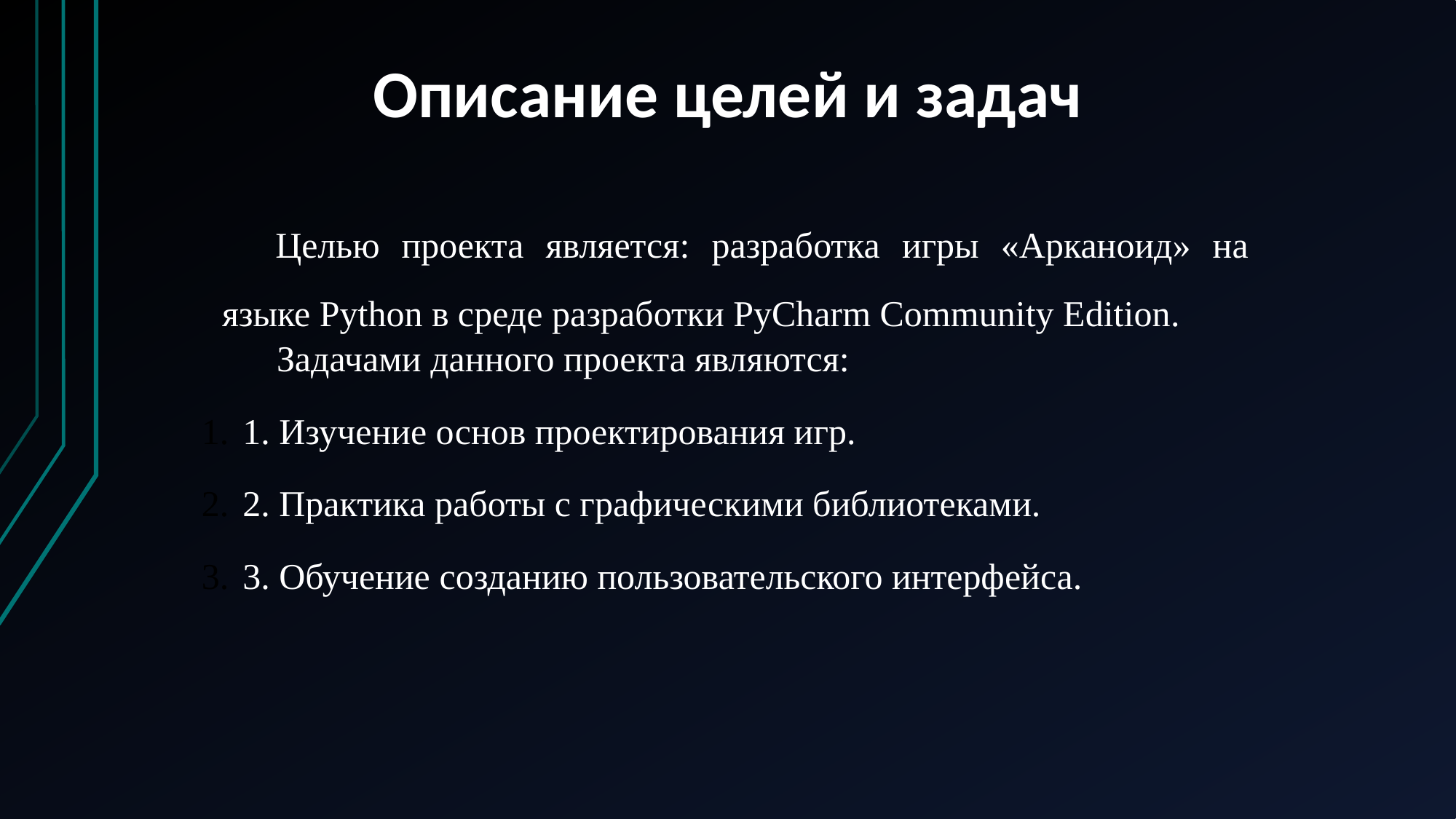

Описание целей и задач
Целью проекта является: разработка игры «Арканоид» на языке Python в среде разработки PyCharm Community Edition.
Задачами данного проекта являются:
1. Изучение основ проектирования игр.
2. Практика работы с графическими библиотеками.
3. Обучение созданию пользовательского интерфейса.